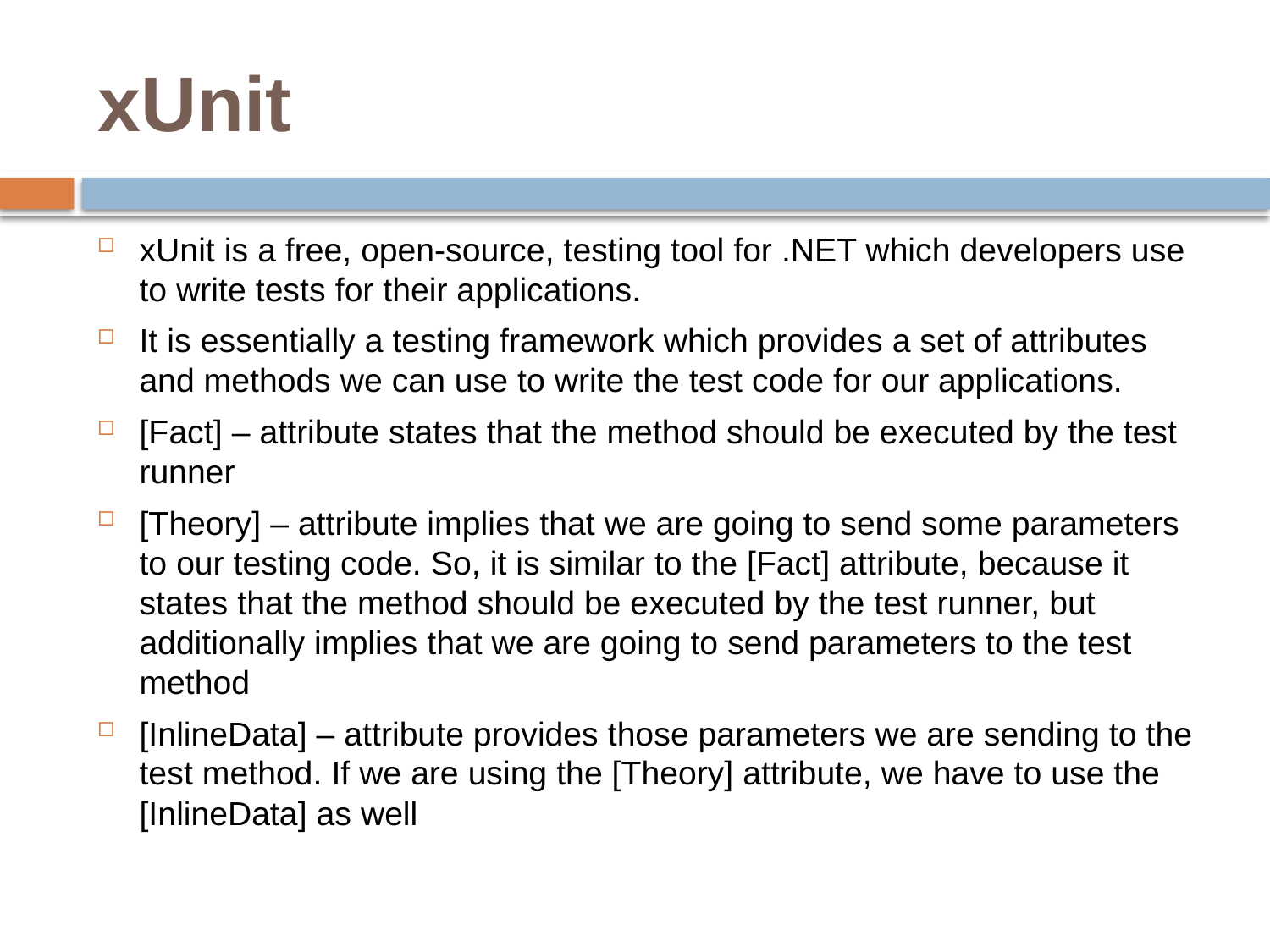

# xUnit
xUnit is a free, open-source, testing tool for .NET which developers use to write tests for their applications.
It is essentially a testing framework which provides a set of attributes and methods we can use to write the test code for our applications.
[Fact] – attribute states that the method should be executed by the test runner
[Theory] – attribute implies that we are going to send some parameters to our testing code. So, it is similar to the [Fact] attribute, because it states that the method should be executed by the test runner, but additionally implies that we are going to send parameters to the test method
[InlineData] – attribute provides those parameters we are sending to the test method. If we are using the [Theory] attribute, we have to use the [InlineData] as well